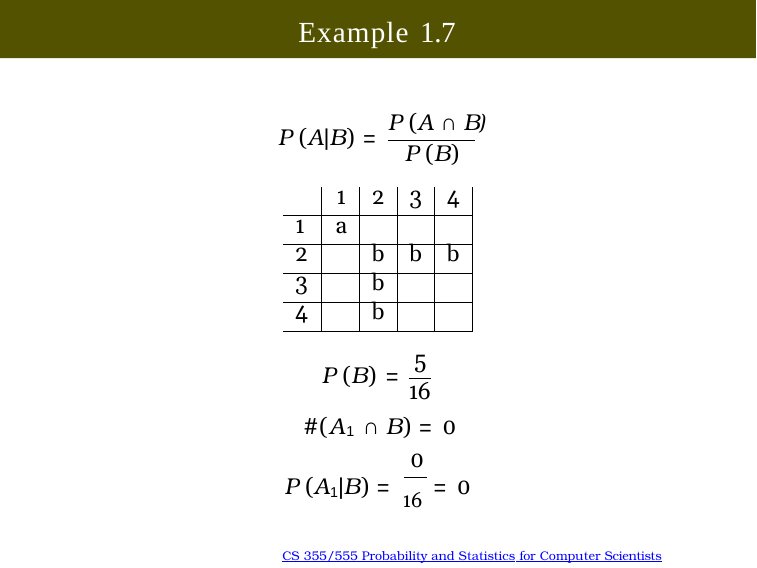

Example 1.7
P (A ∩ B)
P (A|B) =
P (B)

|  | 1 | 2 | 3 | 4 |
| --- | --- | --- | --- | --- |
| 1 | a |  |  |  |
| 2 |  | b | b | b |
| 3 |  | b |  |  |
| 4 |  | b |  |  |
5
16
P (B) =

#(A1 ∩ B) = 0
0
P (A1|B) = 16 = 0

Copyright @2022, Ivan Mann
CS 355/555 Probability and Statistics for Computer Scientists
18/